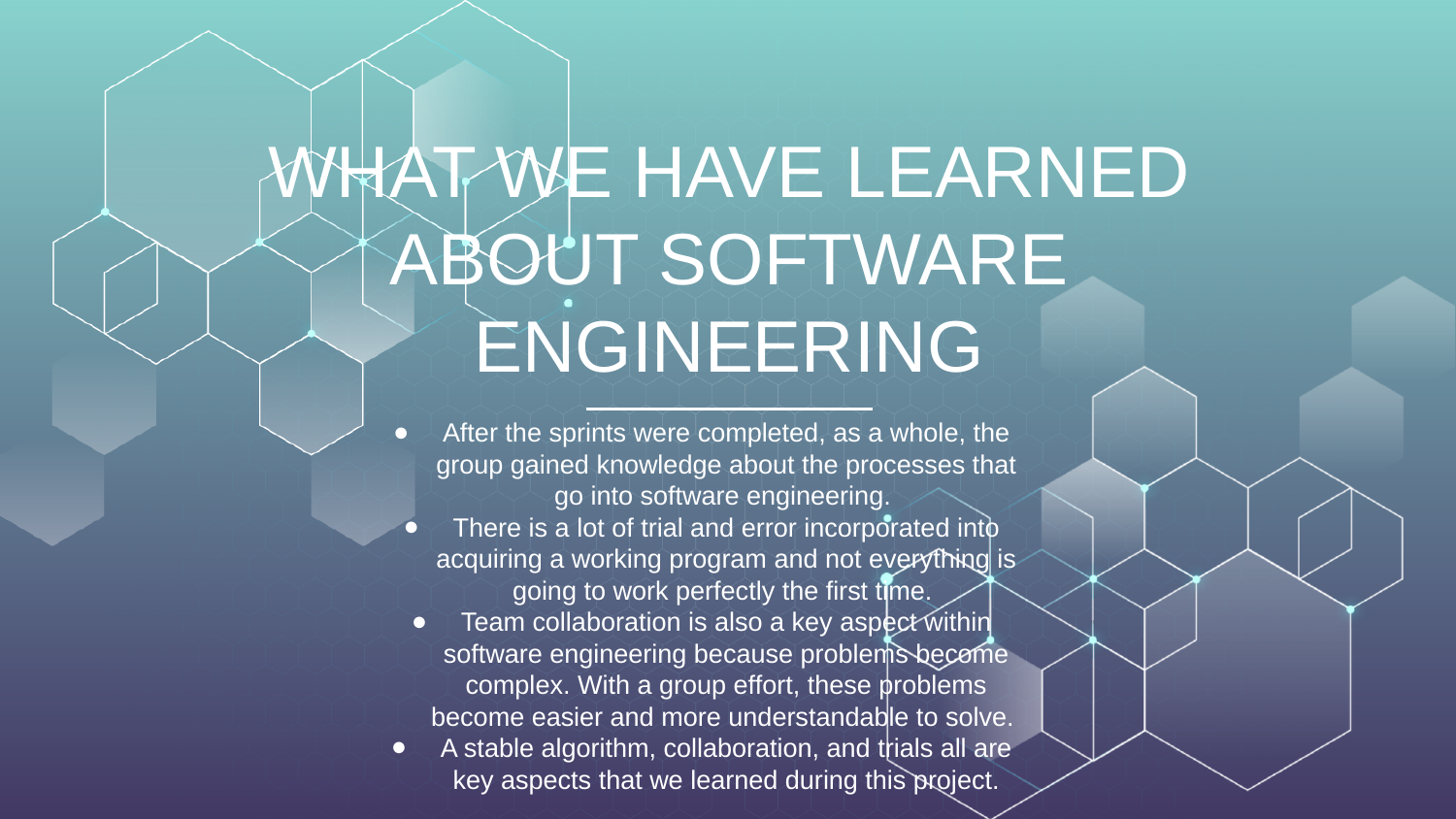

# WHAT WE HAVE LEARNED ABOUT SOFTWARE ENGINEERING
After the sprints were completed, as a whole, the group gained knowledge about the processes that go into software engineering.
There is a lot of trial and error incorporated into acquiring a working program and not everything is going to work perfectly the first time.
Team collaboration is also a key aspect within software engineering because problems become complex. With a group effort, these problems become easier and more understandable to solve.
A stable algorithm, collaboration, and trials all are key aspects that we learned during this project.